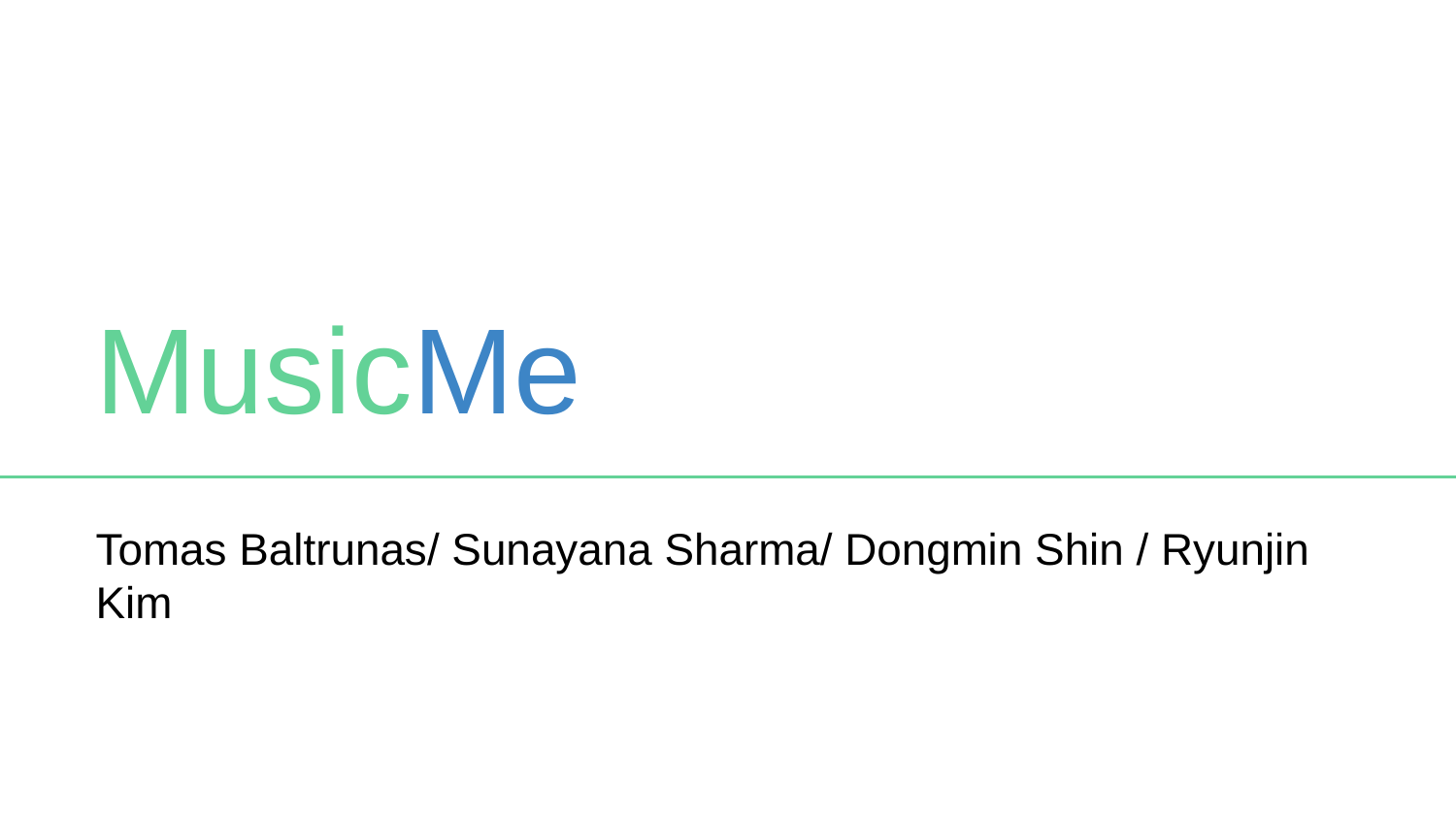

# MusicMe
Tomas Baltrunas/ Sunayana Sharma/ Dongmin Shin / Ryunjin Kim